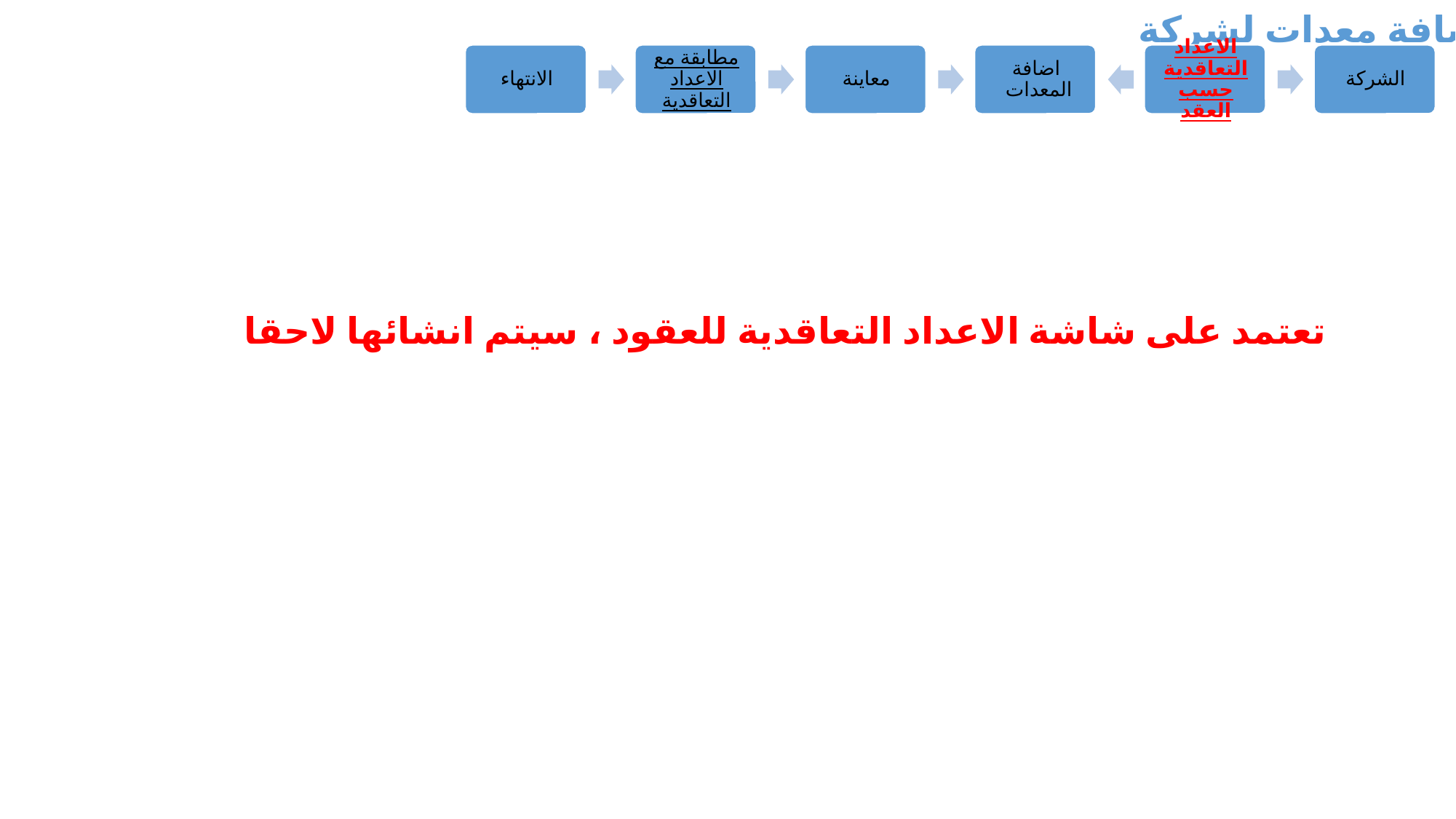

اضافة معدات لشركة
الانتهاء

مطابقة مع الاعداد التعاقدية

معاينة

اضافة المعدات

الاعداد التعاقدية حسب العقد

الشركة
تعتمد على شاشة الاعداد التعاقدية للعقود ، سيتم انشائها لاحقا